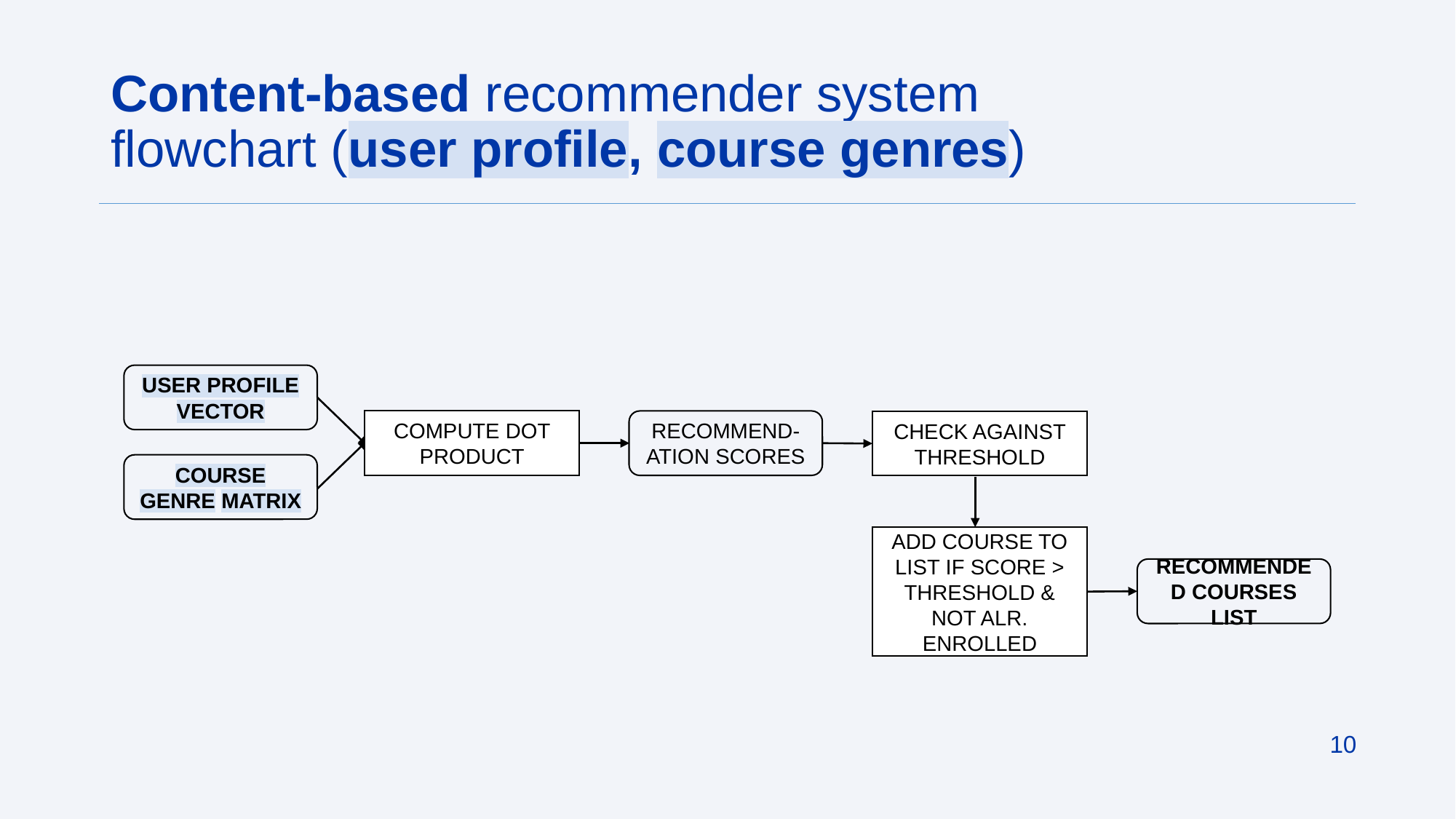

# Content-based recommender system flowchart (user profile, course genres)
USER PROFILE VECTOR
COMPUTE DOT PRODUCT
RECOMMEND-ATION SCORES
CHECK AGAINST THRESHOLD
COURSE GENRE MATRIX
ADD COURSE TO LIST IF SCORE > THRESHOLD & NOT ALR. ENROLLED
RECOMMENDED COURSES LIST
10